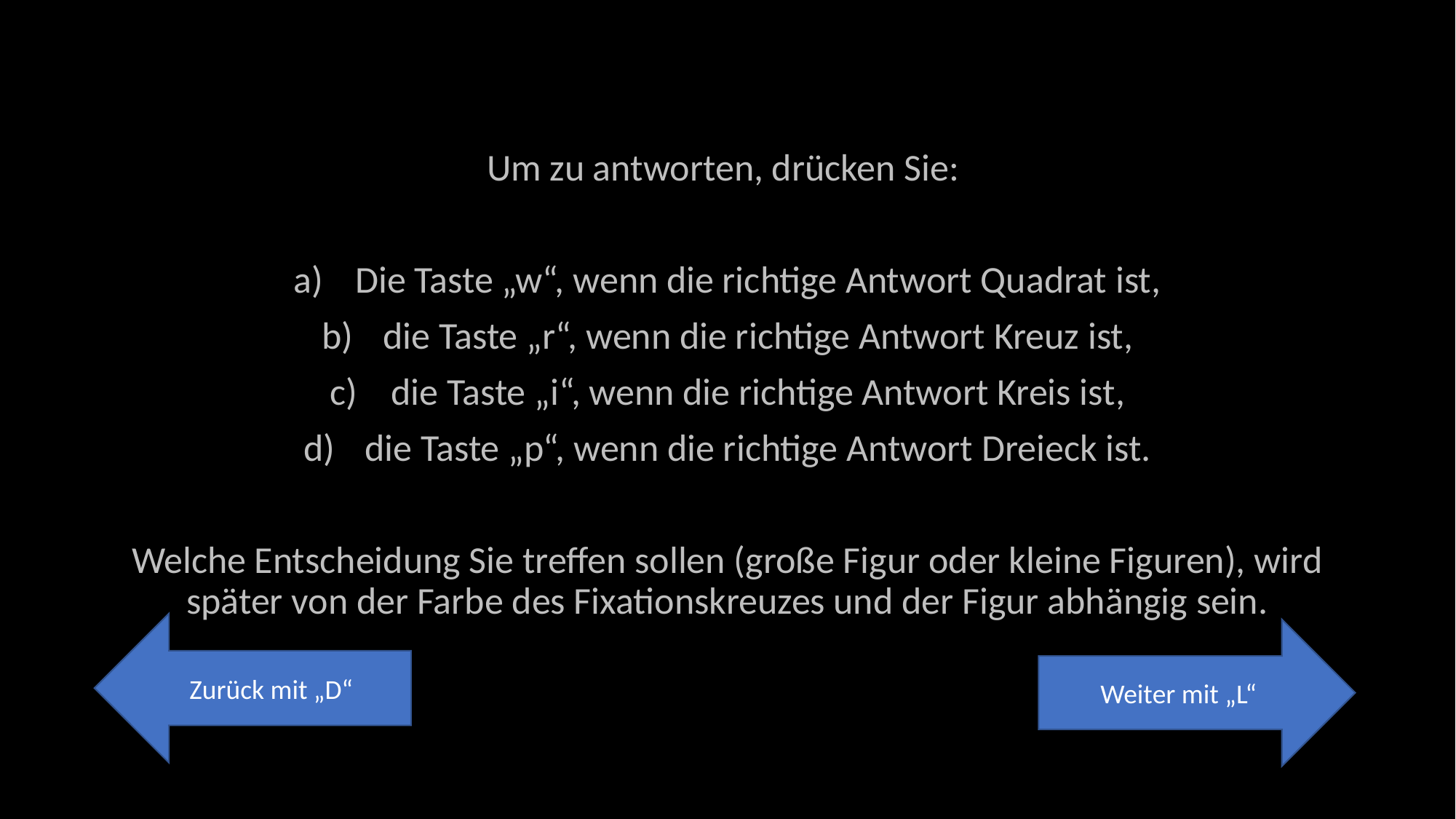

Um zu antworten, drücken Sie:

Die Taste „w“, wenn die richtige Antwort Quadrat ist,
die Taste „r“, wenn die richtige Antwort Kreuz ist,
die Taste „i“, wenn die richtige Antwort Kreis ist,
die Taste „p“, wenn die richtige Antwort Dreieck ist.

Welche Entscheidung Sie treffen sollen (große Figur oder kleine Figuren), wird später von der Farbe des Fixationskreuzes und der Figur abhängig sein.

Zurück mit „D“

Weiter mit „L“